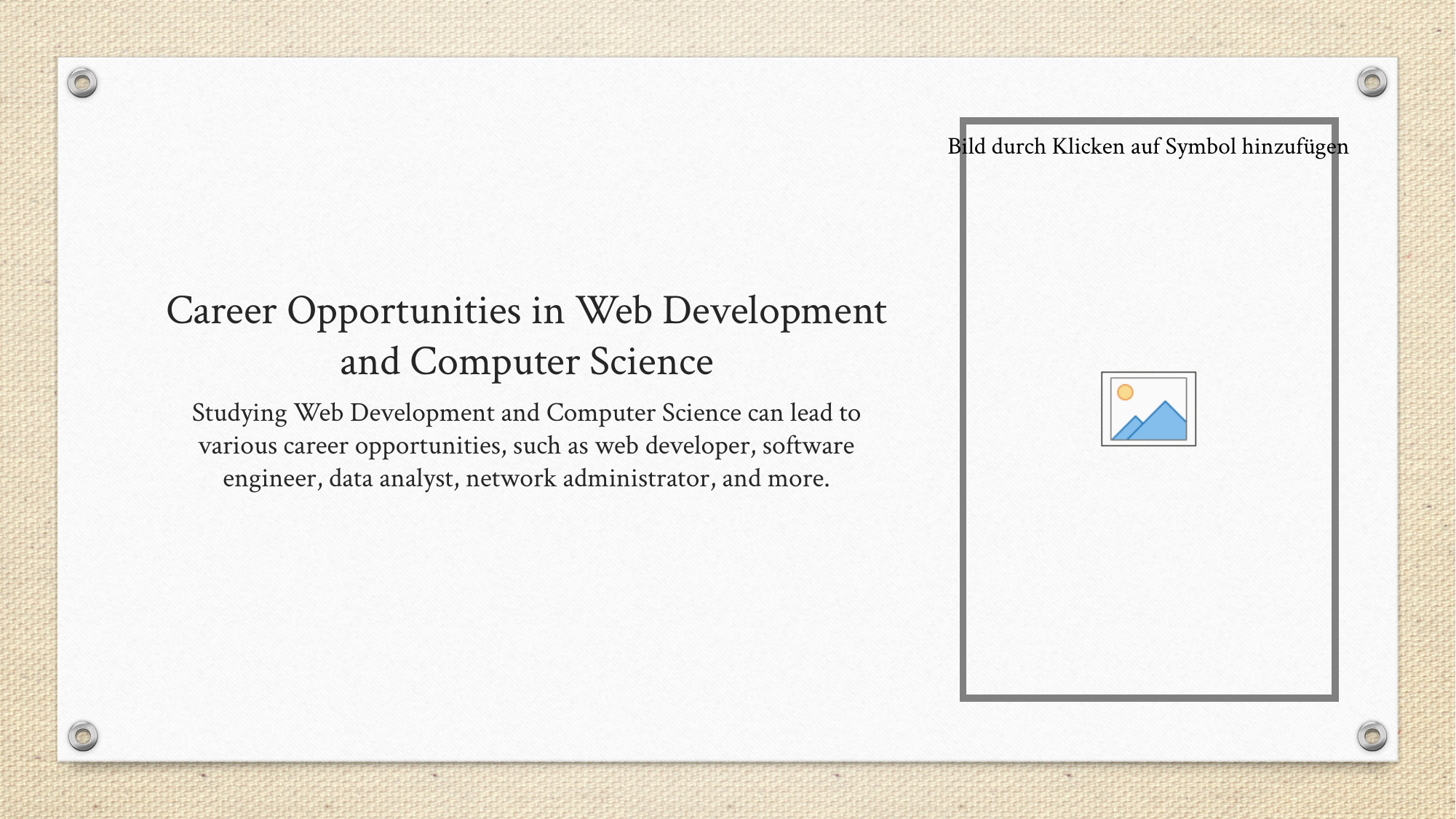

# Career Opportunities in Web Development and Computer Science
Studying Web Development and Computer Science can lead to various career opportunities, such as web developer, software engineer, data analyst, network administrator, and more.